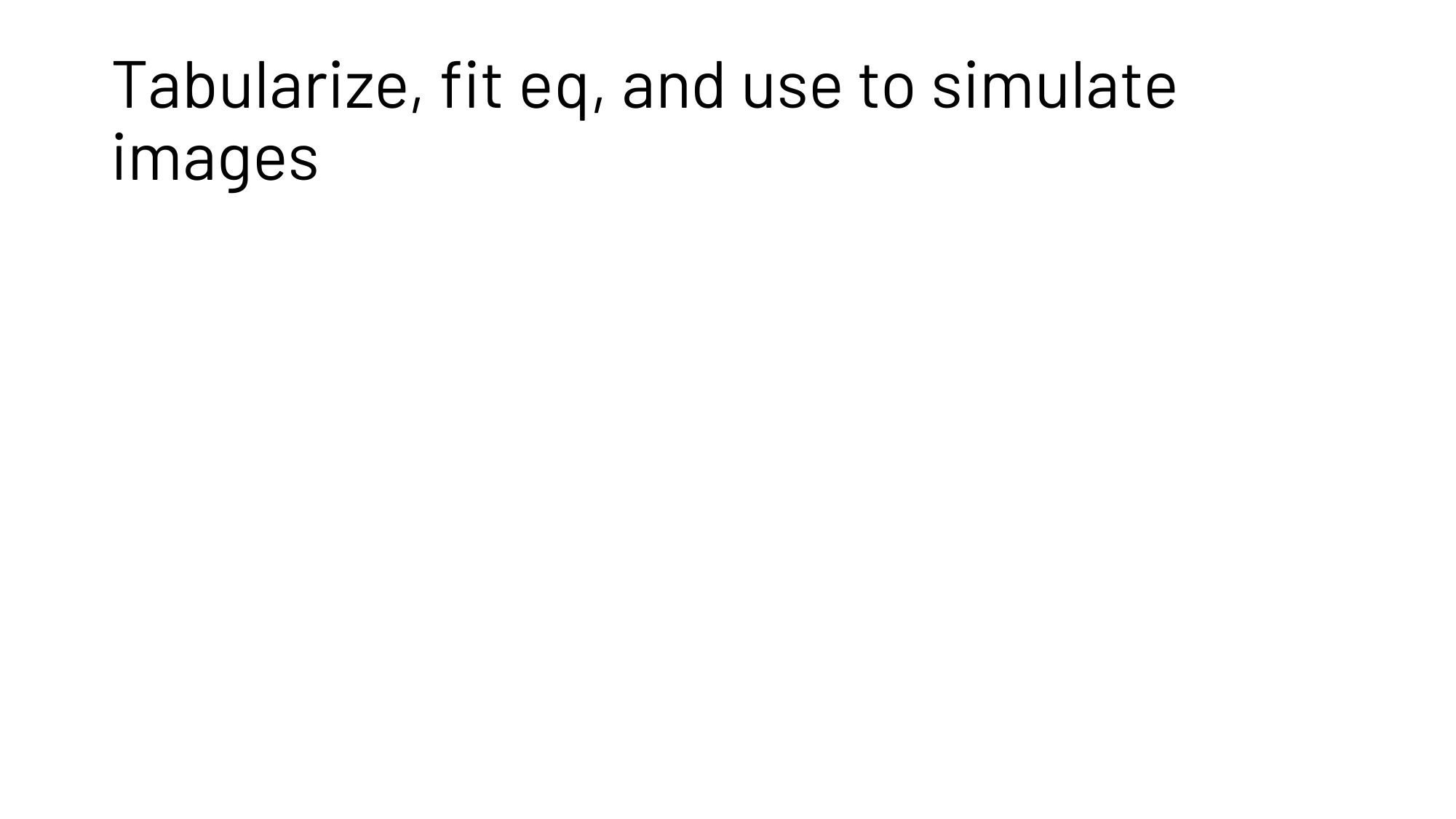

# Tabularize, fit eq, and use to simulate images